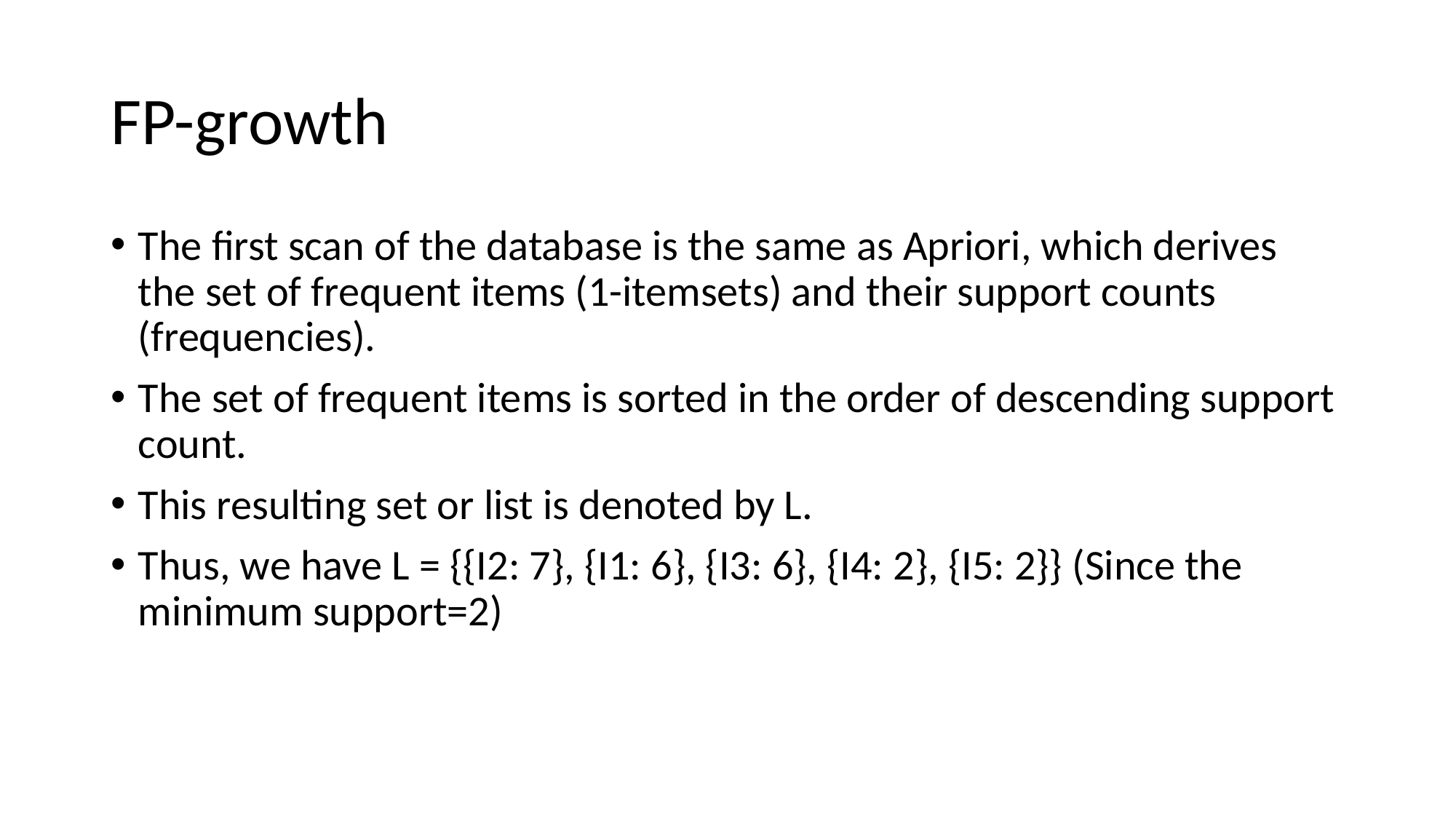

# FP-growth
The first scan of the database is the same as Apriori, which derives the set of frequent items (1-itemsets) and their support counts (frequencies).
The set of frequent items is sorted in the order of descending support count.
This resulting set or list is denoted by L.
Thus, we have L = {{I2: 7}, {I1: 6}, {I3: 6}, {I4: 2}, {I5: 2}} (Since the minimum support=2)